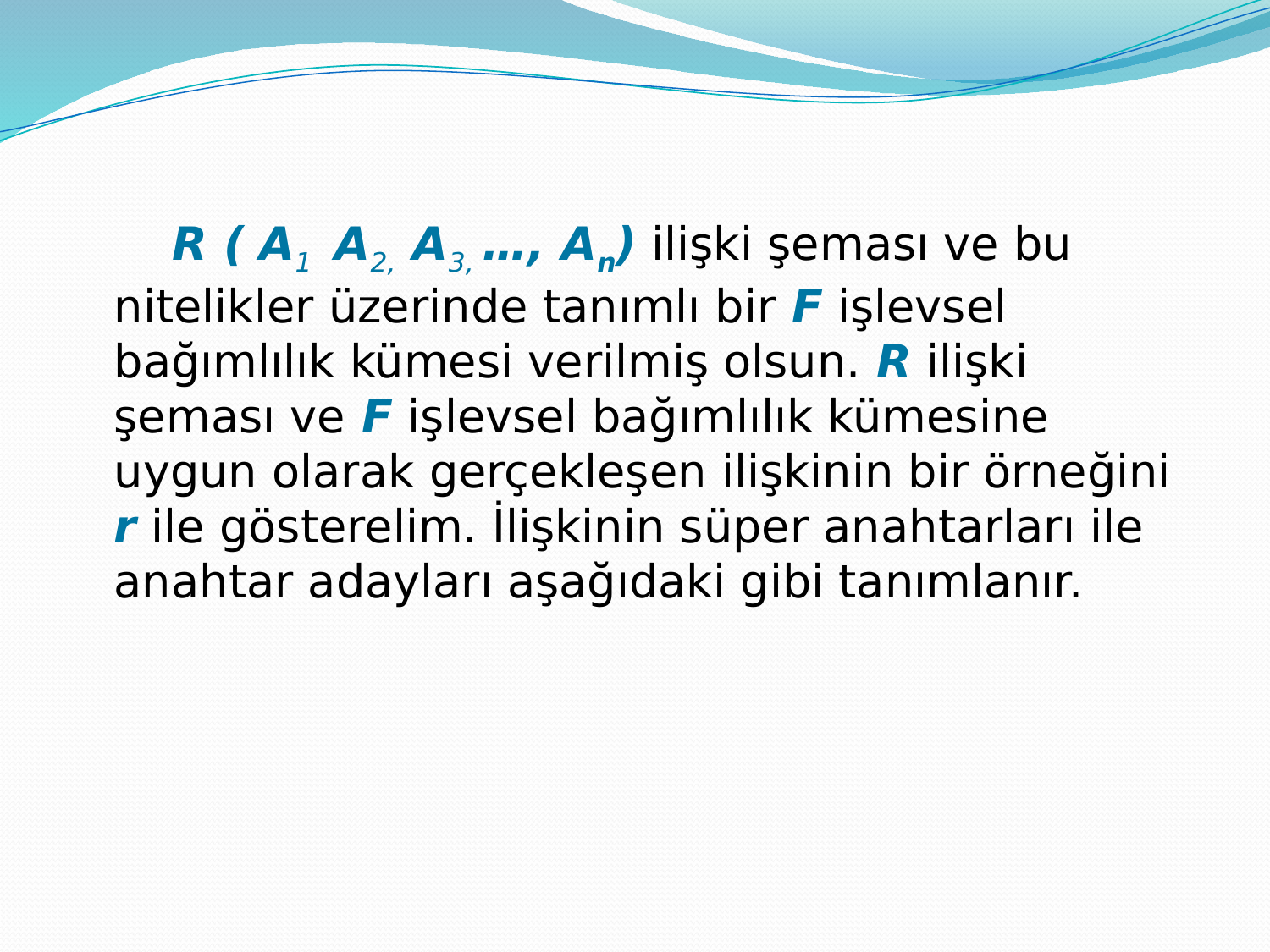

R ( A1  A2,  A3, …, An) ilişki şeması ve bu nitelikler üzerinde tanımlı bir F işlevsel bağımlılık kümesi verilmiş olsun. R ilişki şeması ve F işlevsel bağımlılık kümesine uygun olarak gerçekleşen ilişkinin bir örneğini r ile gösterelim. İlişkinin süper anahtarları ile anahtar adayları aşağıdaki gibi tanımlanır.